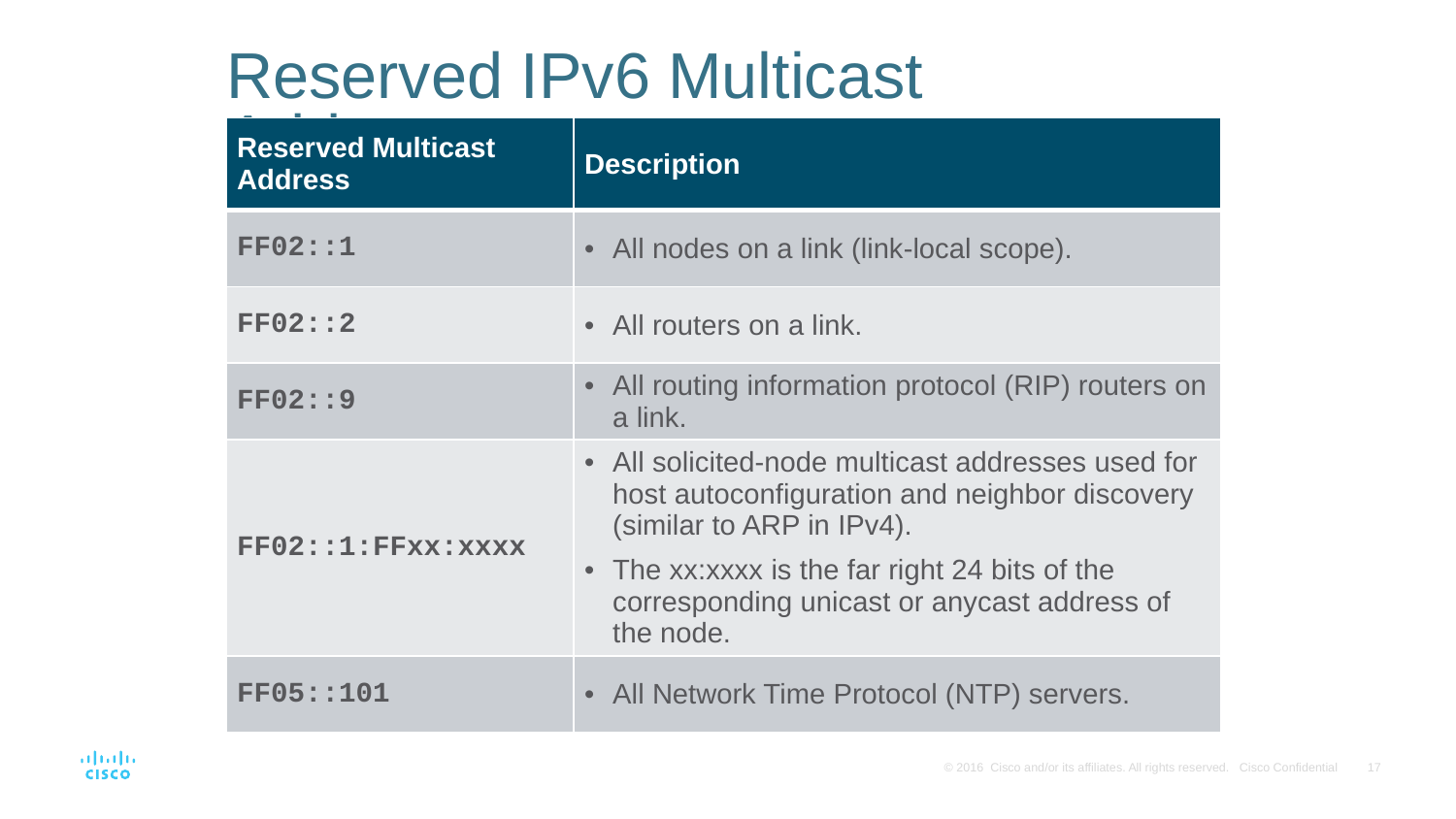

# Reserved IPv6 Multicast Addresses
| Reserved Multicast Address | Description |
| --- | --- |
| FF02::1 | All nodes on a link (link-local scope). |
| FF02::2 | All routers on a link. |
| FF02::9 | All routing information protocol (RIP) routers on a link. |
| FF02::1:FFxx:xxxx | All solicited-node multicast addresses used for host autoconfiguration and neighbor discovery (similar to ARP in IPv4). The xx:xxxx is the far right 24 bits of the corresponding unicast or anycast address of the node. |
| FF05::101 | All Network Time Protocol (NTP) servers. |